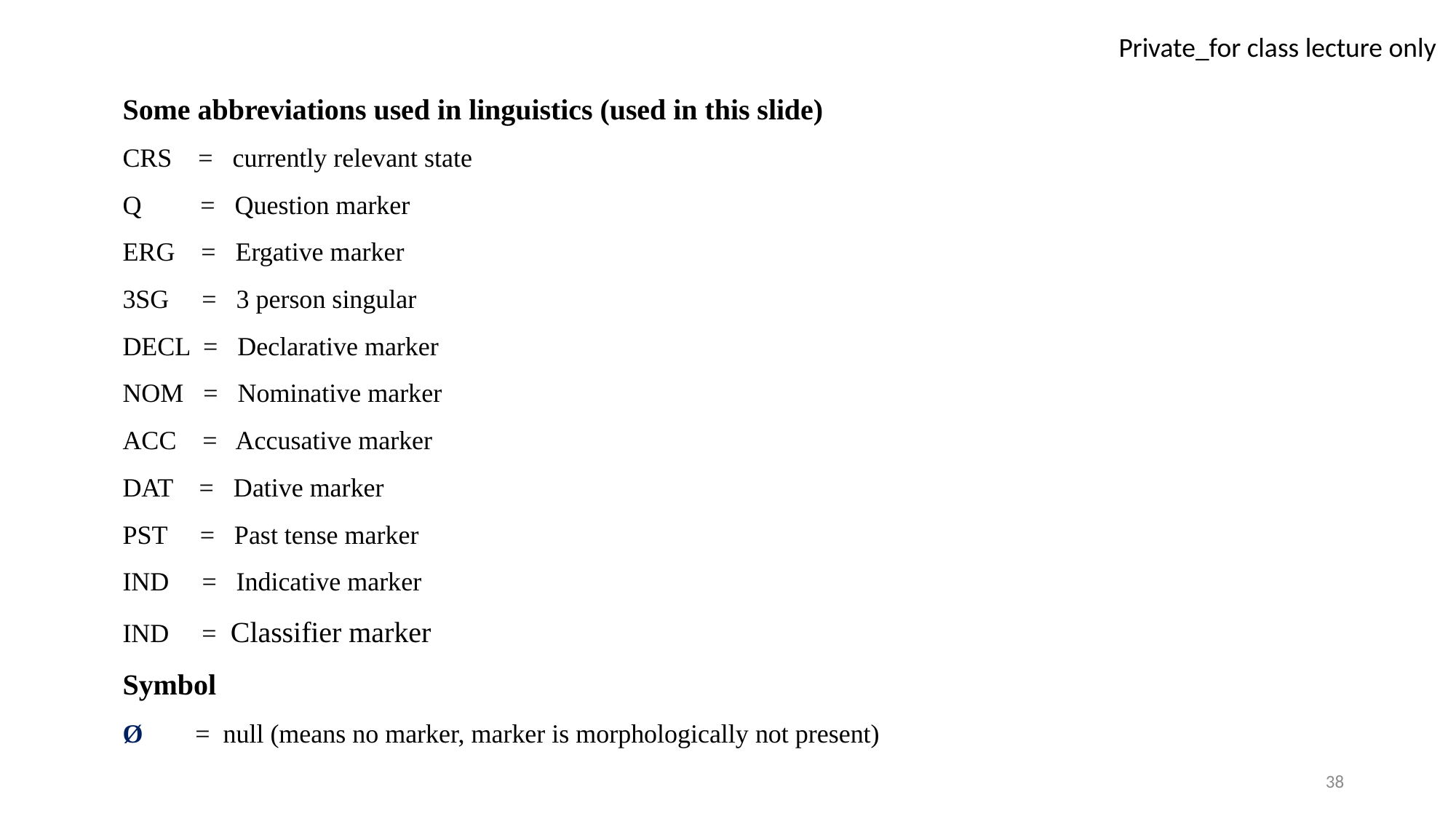

Some abbreviations used in linguistics (used in this slide)
CRS    =   currently relevant state
Q         =   Question marker
ERG    =   Ergative marker
3SG     =   3 person singular
DECL  =   Declarative marker
NOM   =   Nominative marker
ACC    =   Accusative marker
DAT    =   Dative marker
PST     =   Past tense marker
IND     =   Indicative marker
IND     =  Classifier marker
Symbol
Ø        =  null (means no marker, marker is morphologically not present)

38